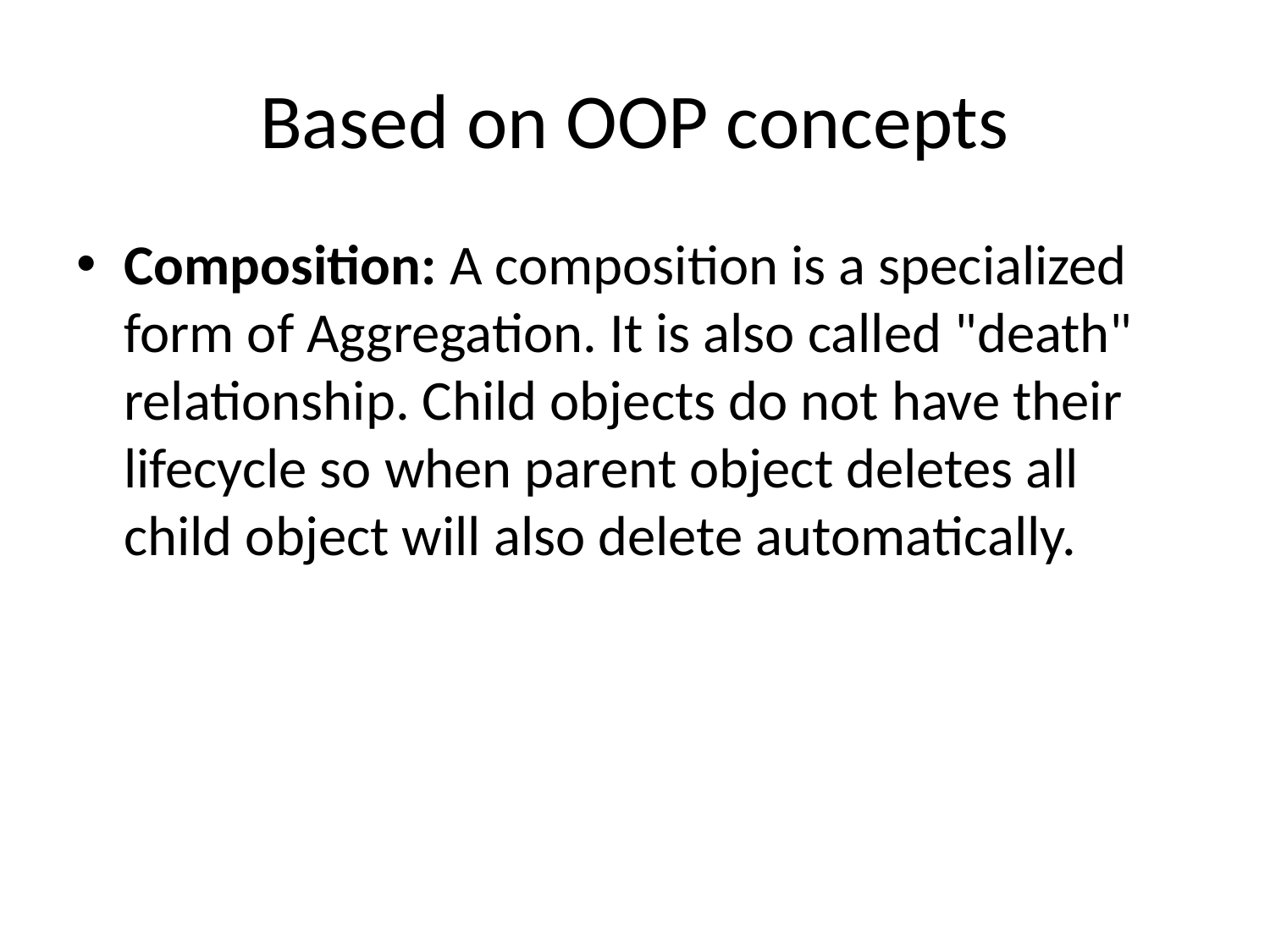

# Based on OOP concepts
Composition: A composition is a specialized form of Aggregation. It is also called "death" relationship. Child objects do not have their lifecycle so when parent object deletes all child object will also delete automatically.